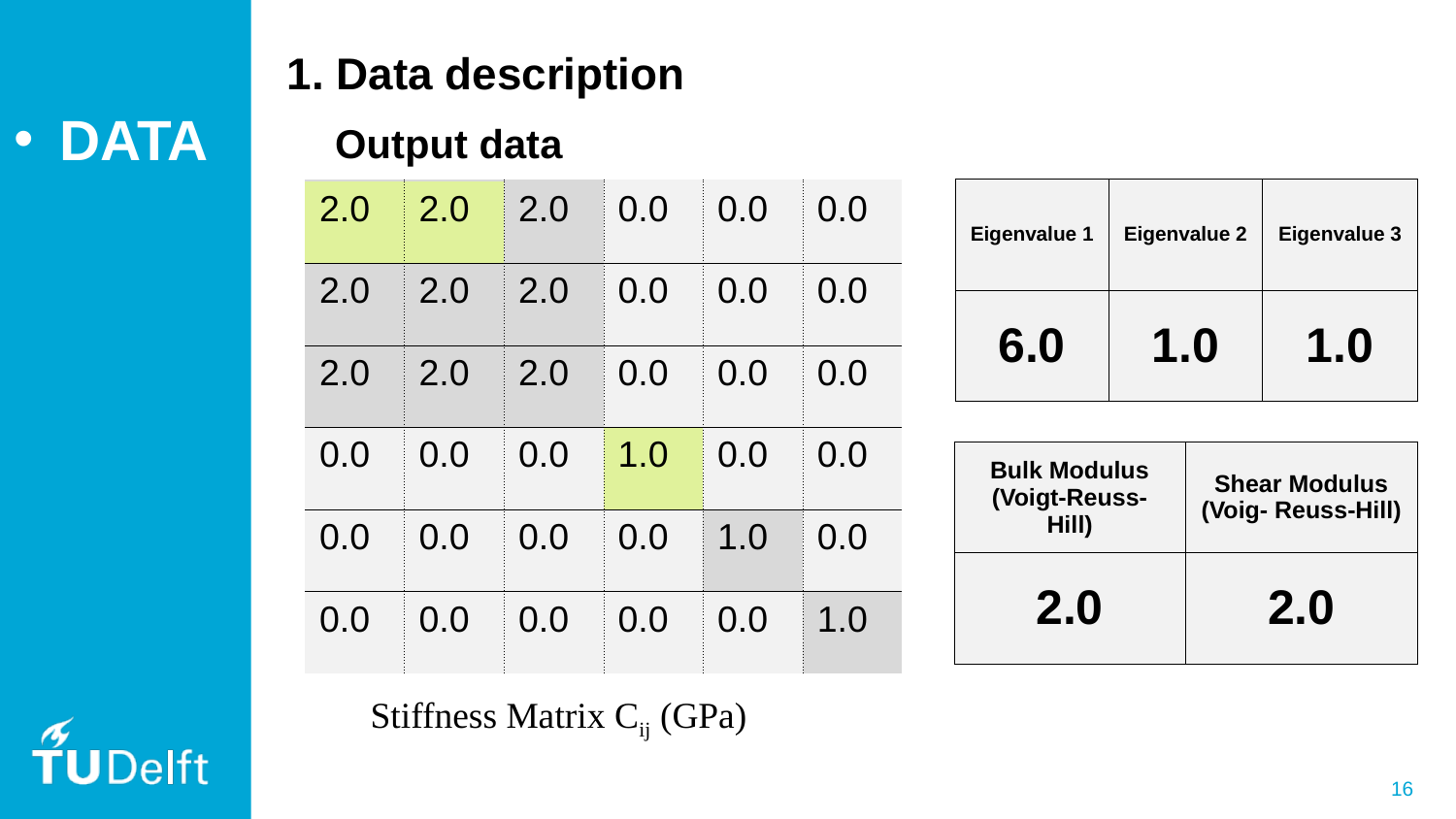

1. Data description
DATA
Output data
| 2.0 | 2.0 | 2.0 | 0.0 | 0.0 | 0.0 |
| --- | --- | --- | --- | --- | --- |
| 2.0 | 2.0 | 2.0 | 0.0 | 0.0 | 0.0 |
| 2.0 | 2.0 | 2.0 | 0.0 | 0.0 | 0.0 |
| 0.0 | 0.0 | 0.0 | 1.0 | 0.0 | 0.0 |
| 0.0 | 0.0 | 0.0 | 0.0 | 1.0 | 0.0 |
| 0.0 | 0.0 | 0.0 | 0.0 | 0.0 | 1.0 |
| Eigenvalue 1 | Eigenvalue 2 | Eigenvalue 3 |
| --- | --- | --- |
| 6.0 | 1.0 | 1.0 |
| 2.0 | 2.0 | 2.0 | 0.0 | 0.0 | 0.0 |
| --- | --- | --- | --- | --- | --- |
| 2.0 | 2.0 | 2.0 | 0.0 | 0.0 | 0.0 |
| 2.0 | 2.0 | 2.0 | 0.0 | 0.0 | 0.0 |
| 0.0 | 0.0 | 0.0 | 1.0 | 0.0 | 0.0 |
| 0.0 | 0.0 | 0.0 | 0.0 | 1.0 | 0.0 |
| 0.0 | 0.0 | 0.0 | 0.0 | 0.0 | 1.0 |
| Bulk Modulus (Voigt-Reuss-Hill) | Shear Modulus (Voig- Reuss-Hill) |
| --- | --- |
| 2.0 | 2.0 |
Stiffness Matrix Cij (GPa)